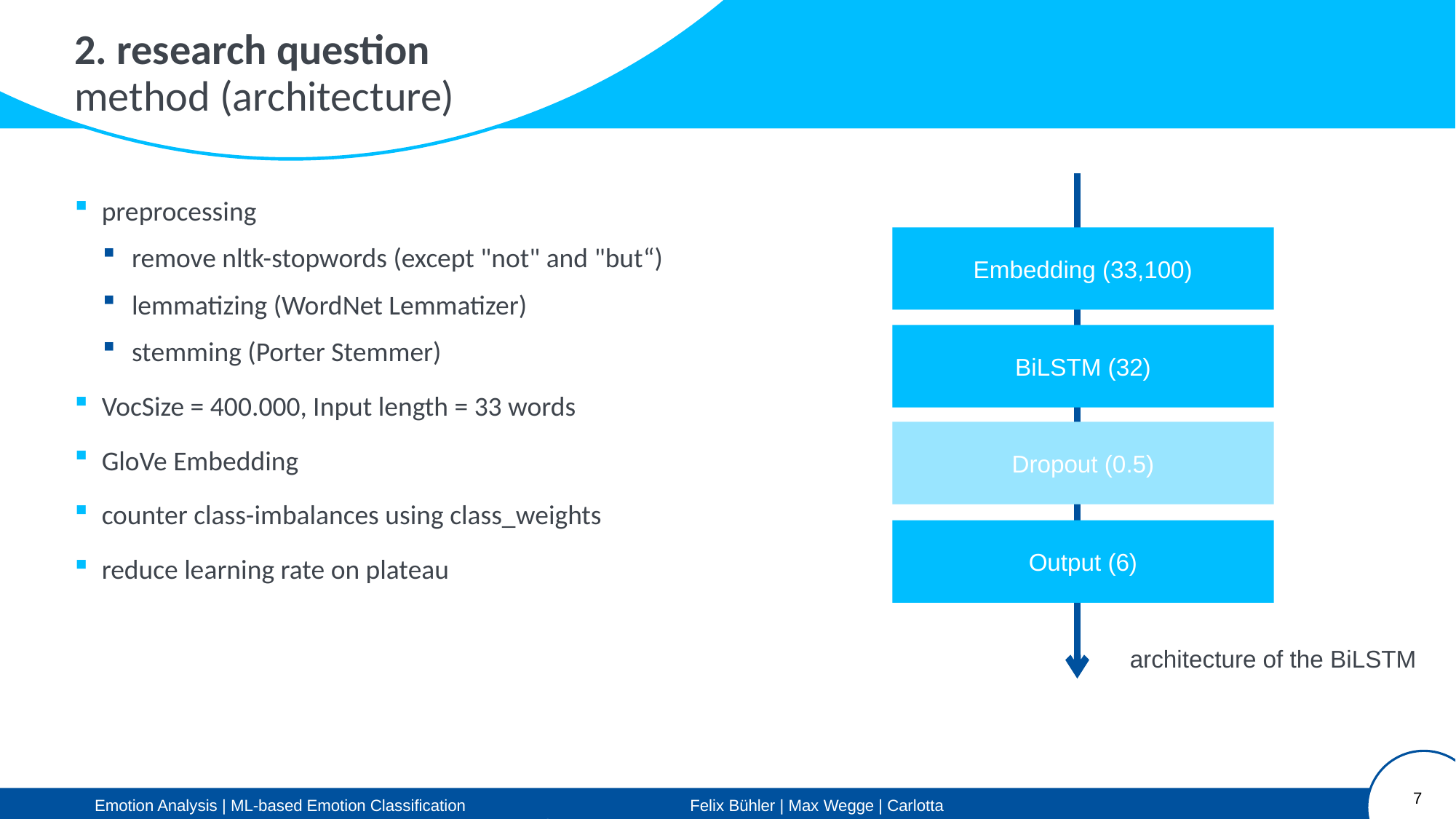

2. research question
method (architecture)
preprocessing
remove nltk-stopwords (except "not" and "but“)
lemmatizing (WordNet Lemmatizer)
stemming (Porter Stemmer)
VocSize = 400.000, Input length = 33 words
GloVe Embedding
counter class-imbalances using class_weights
reduce learning rate on plateau
Embedding (33,100)
BiLSTM (32)
Dropout (0.5)
Output (6)
architecture of the BiLSTM
7
Emotion Analysis | ML-based Emotion Classification		           Felix Bühler | Max Wegge | Carlotta Quensel